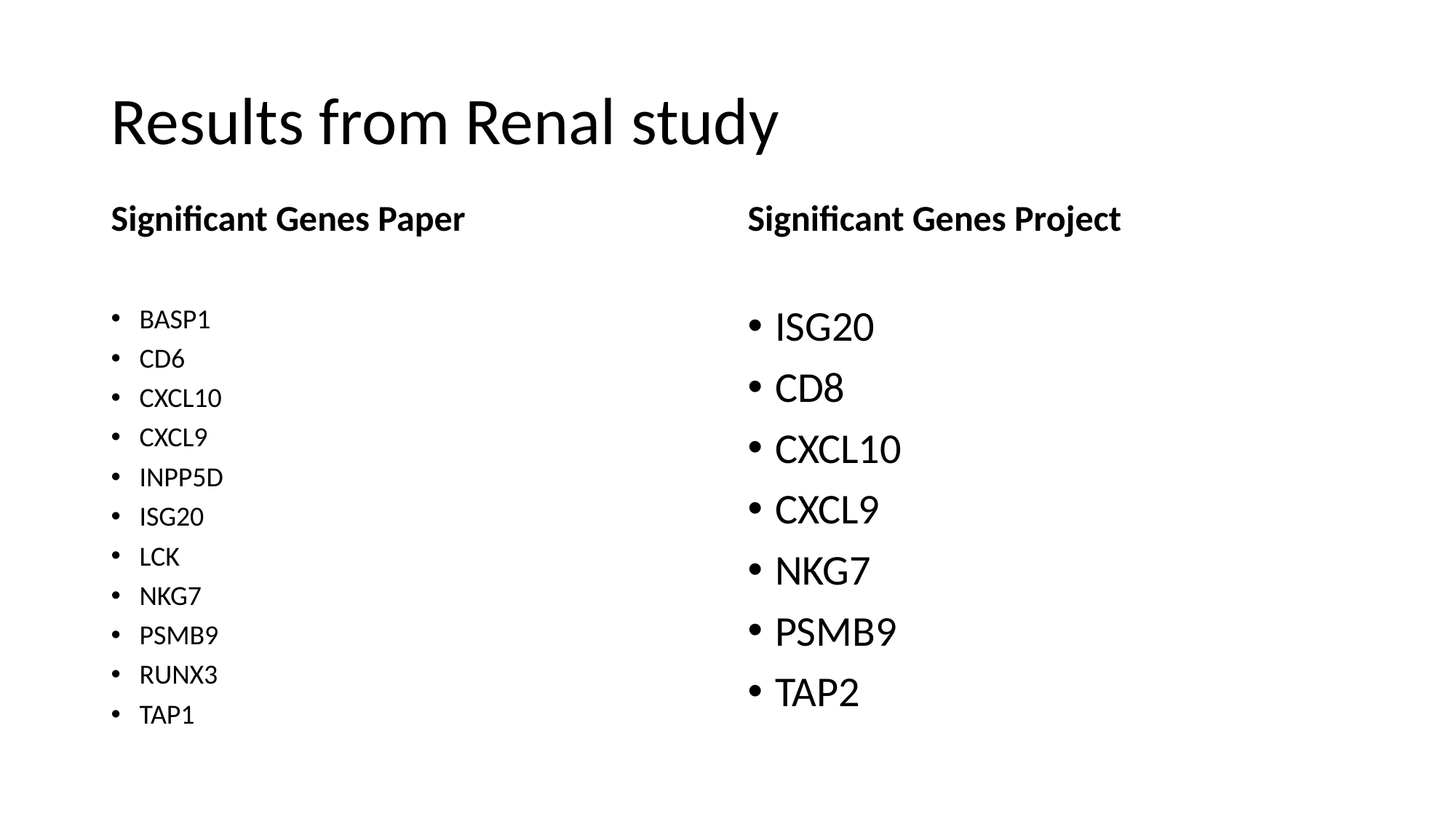

# Results from Renal study
Significant Genes Paper

Significant Genes Project

BASP1
CD6
CXCL10
CXCL9
INPP5D
ISG20
LCK
NKG7
PSMB9
RUNX3
TAP1

ISG20
CD8
CXCL10
CXCL9
NKG7
PSMB9
TAP2